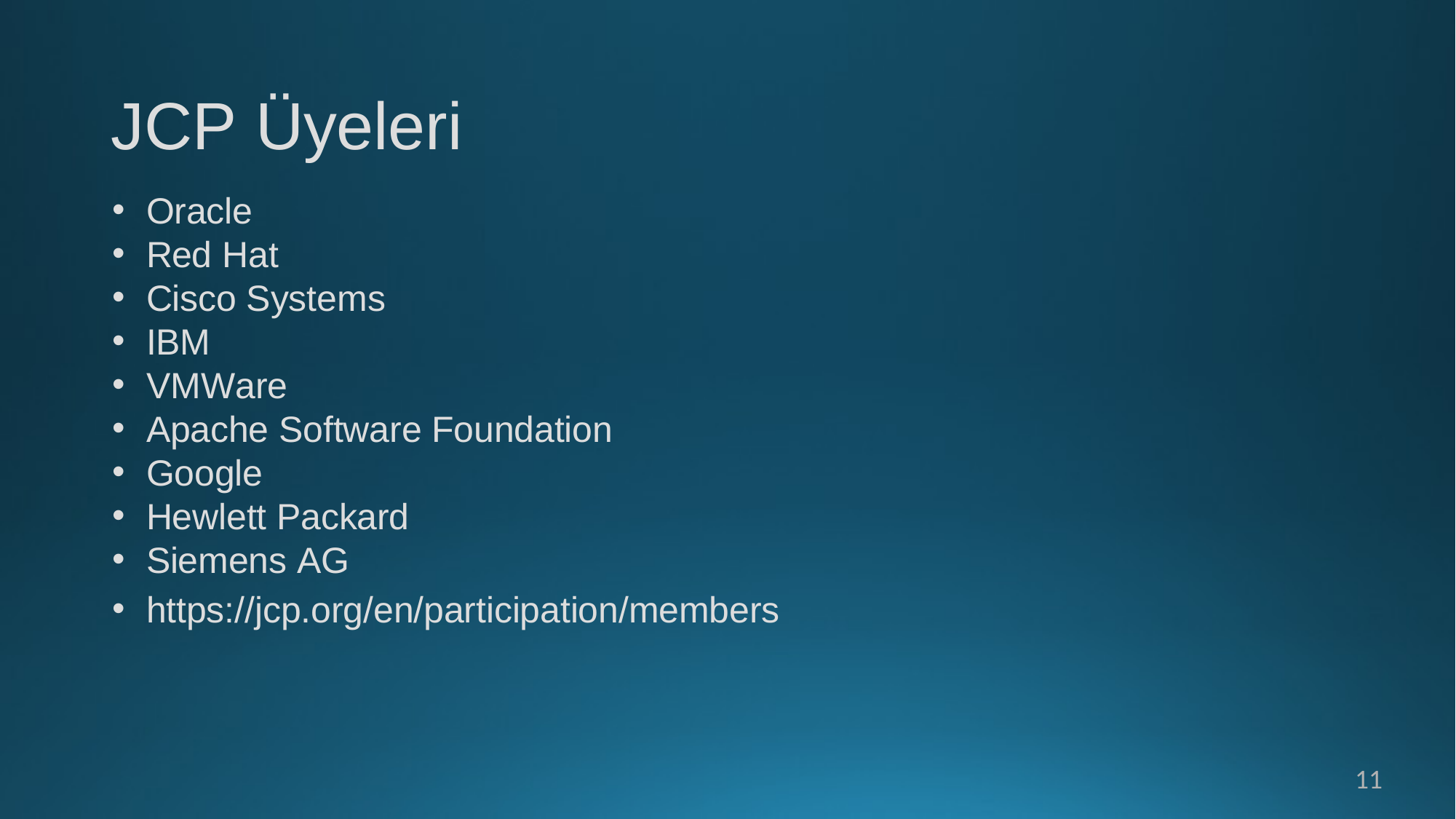

# JCP Üyeleri
Oracle
Red Hat
Cisco Systems
IBM
VMWare
Apache Software Foundation
Google
Hewlett Packard
Siemens AG
https://jcp.org/en/participation/members
11